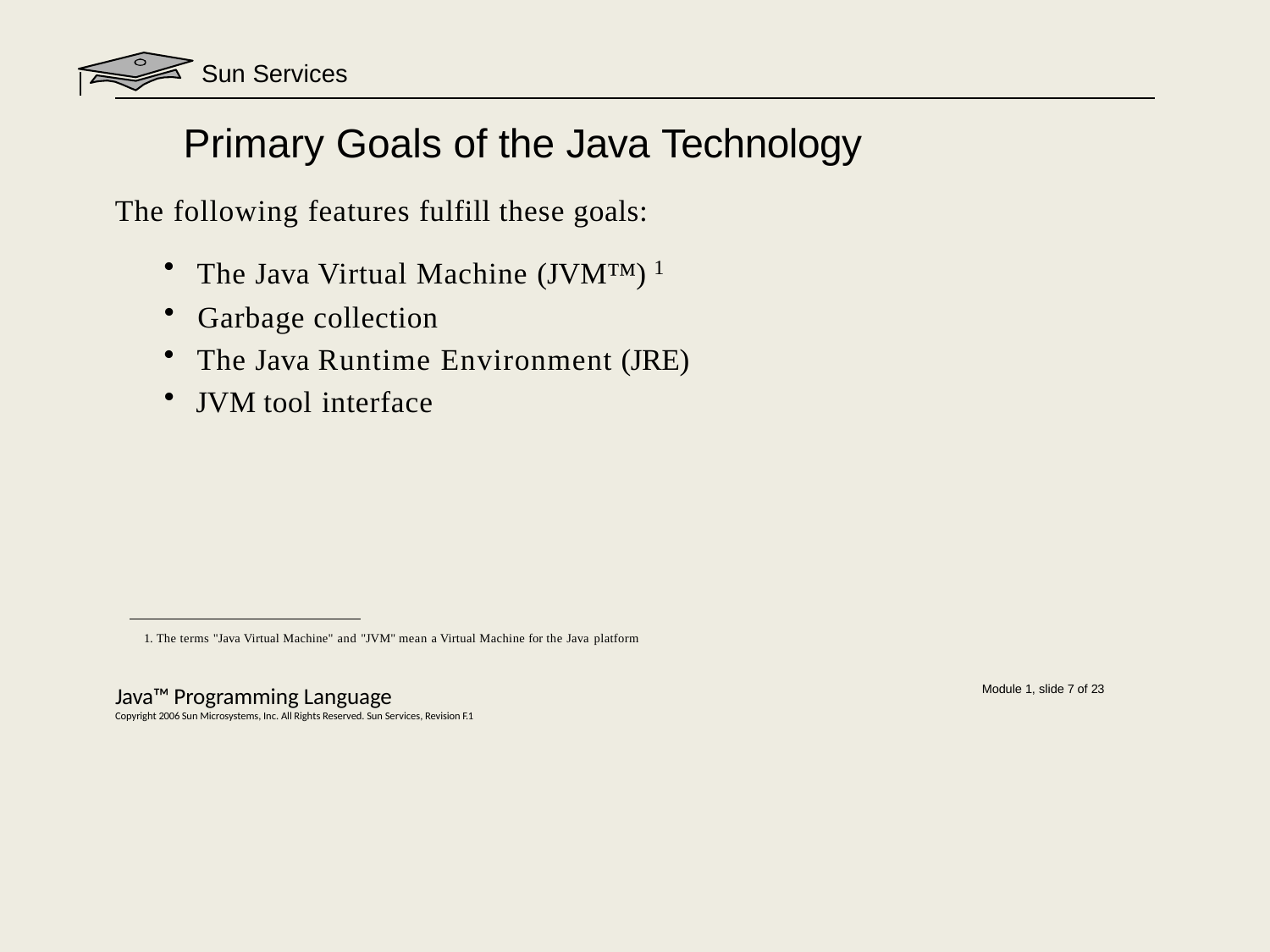

Sun Services

# Primary Goals of the Java Technology
The following features fulfill these goals:
The Java Virtual Machine (JVM™) 1
Garbage collection
The Java Runtime Environment (JRE)
JVM tool interface

1. The terms "Java Virtual Machine" and "JVM" mean a Virtual Machine for the Java platform
Java™ Programming Language
Copyright 2006 Sun Microsystems, Inc. All Rights Reserved. Sun Services, Revision F.1
Module 1, slide 7 of 23